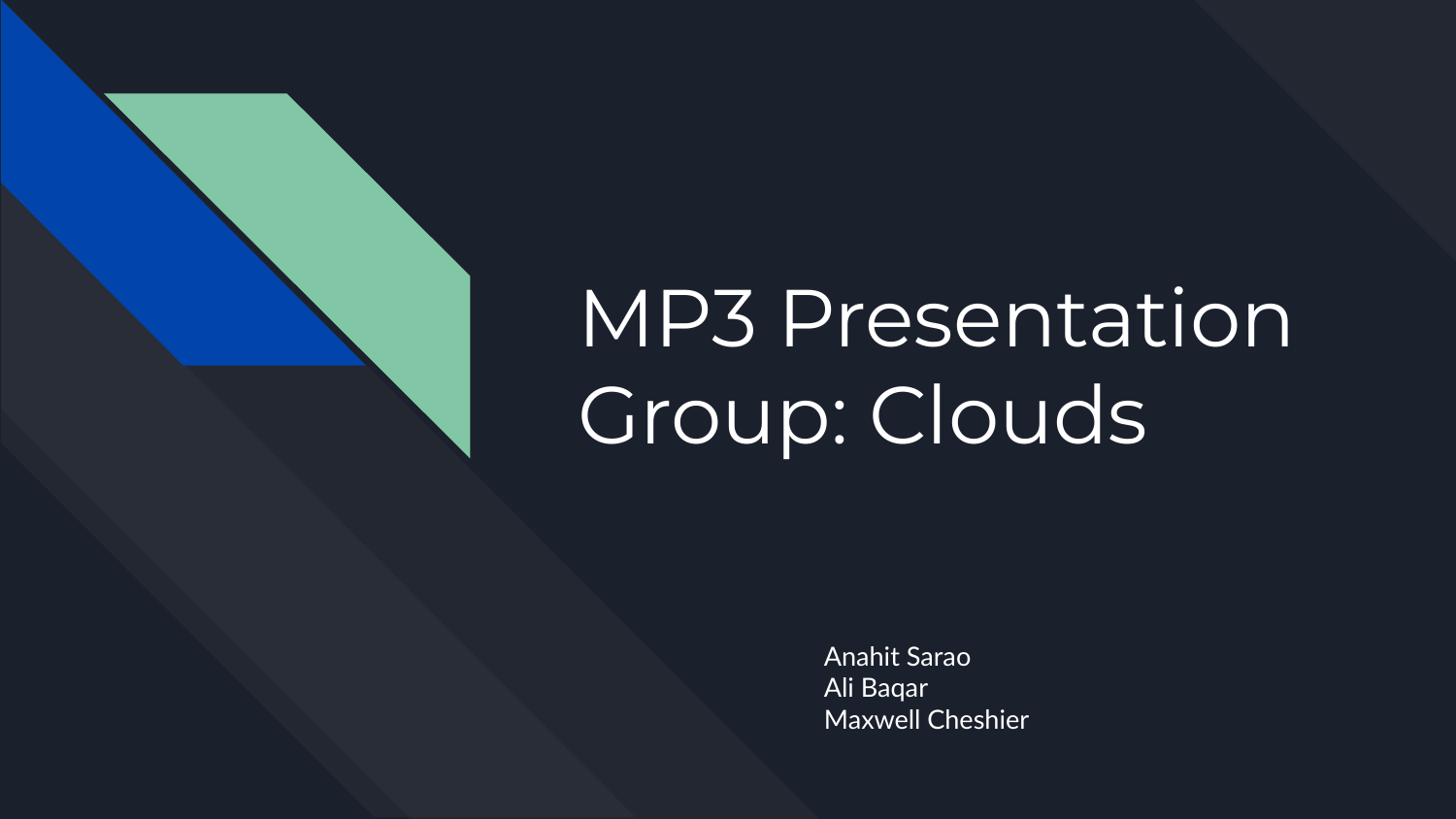

# MP3 Presentation
Group: Clouds
Anahit Sarao
Ali Baqar
Maxwell Cheshier